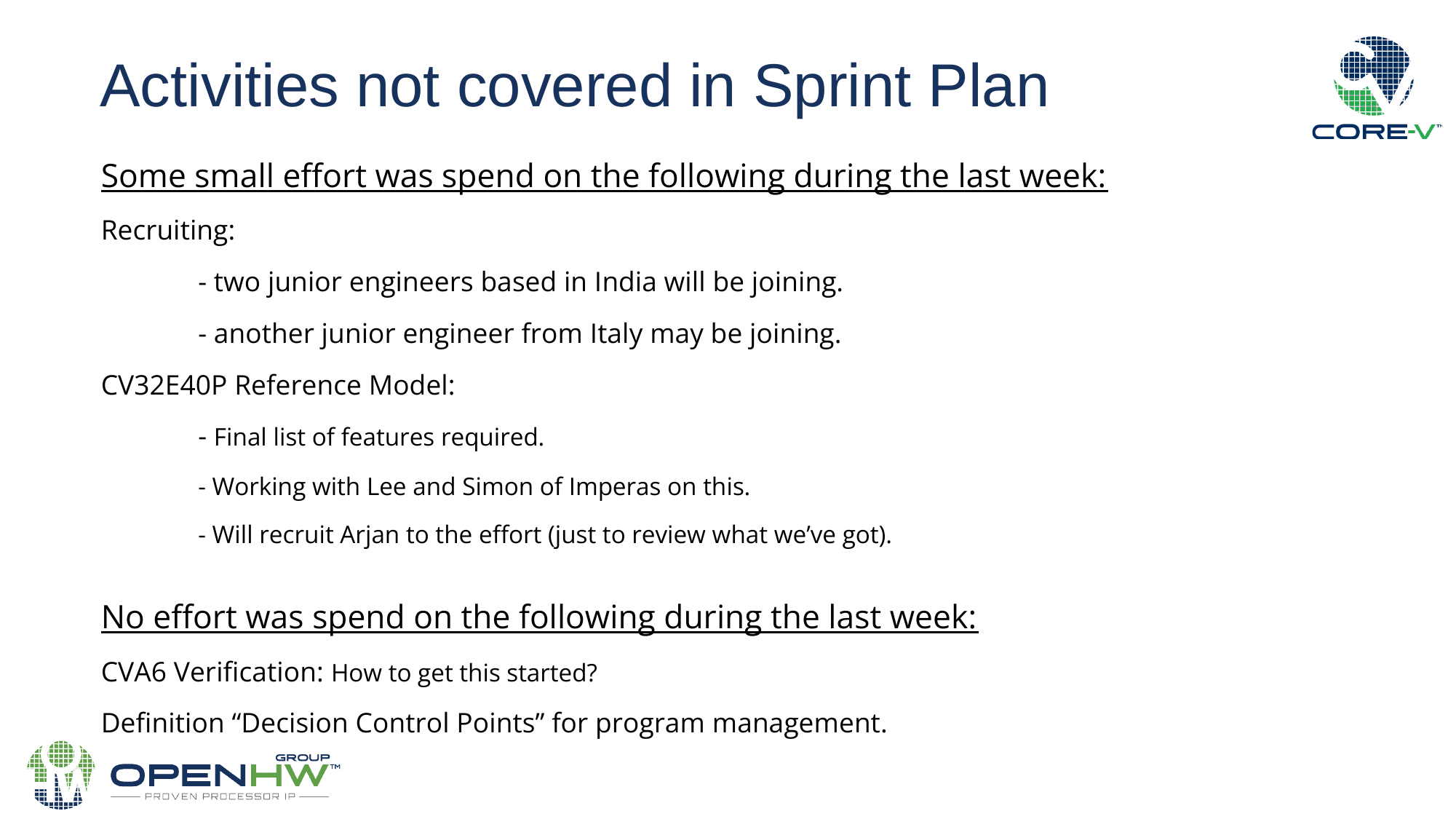

Activities not covered in Sprint Plan
Some small effort was spend on the following during the last week:
Recruiting:
		- two junior engineers based in India will be joining.
		- another junior engineer from Italy may be joining.
CV32E40P Reference Model:
		- Final list of features required.
		- Working with Lee and Simon of Imperas on this.
		- Will recruit Arjan to the effort (just to review what we’ve got).
No effort was spend on the following during the last week:
CVA6 Verification: How to get this started?
Definition “Decision Control Points” for program management.